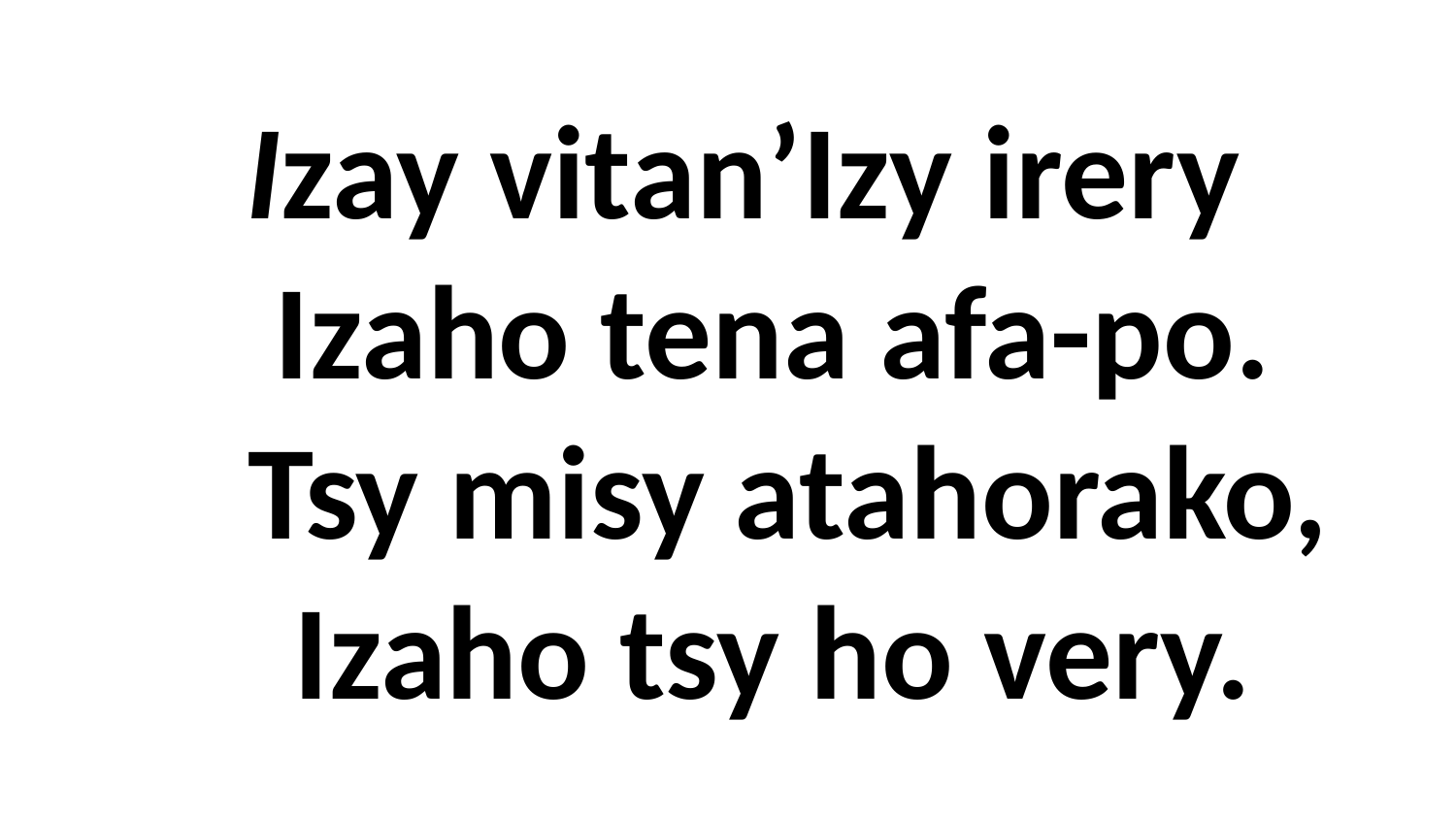

# Izay vitan’Izy irery Izaho tena afa-po. Tsy misy atahorako, Izaho tsy ho very.